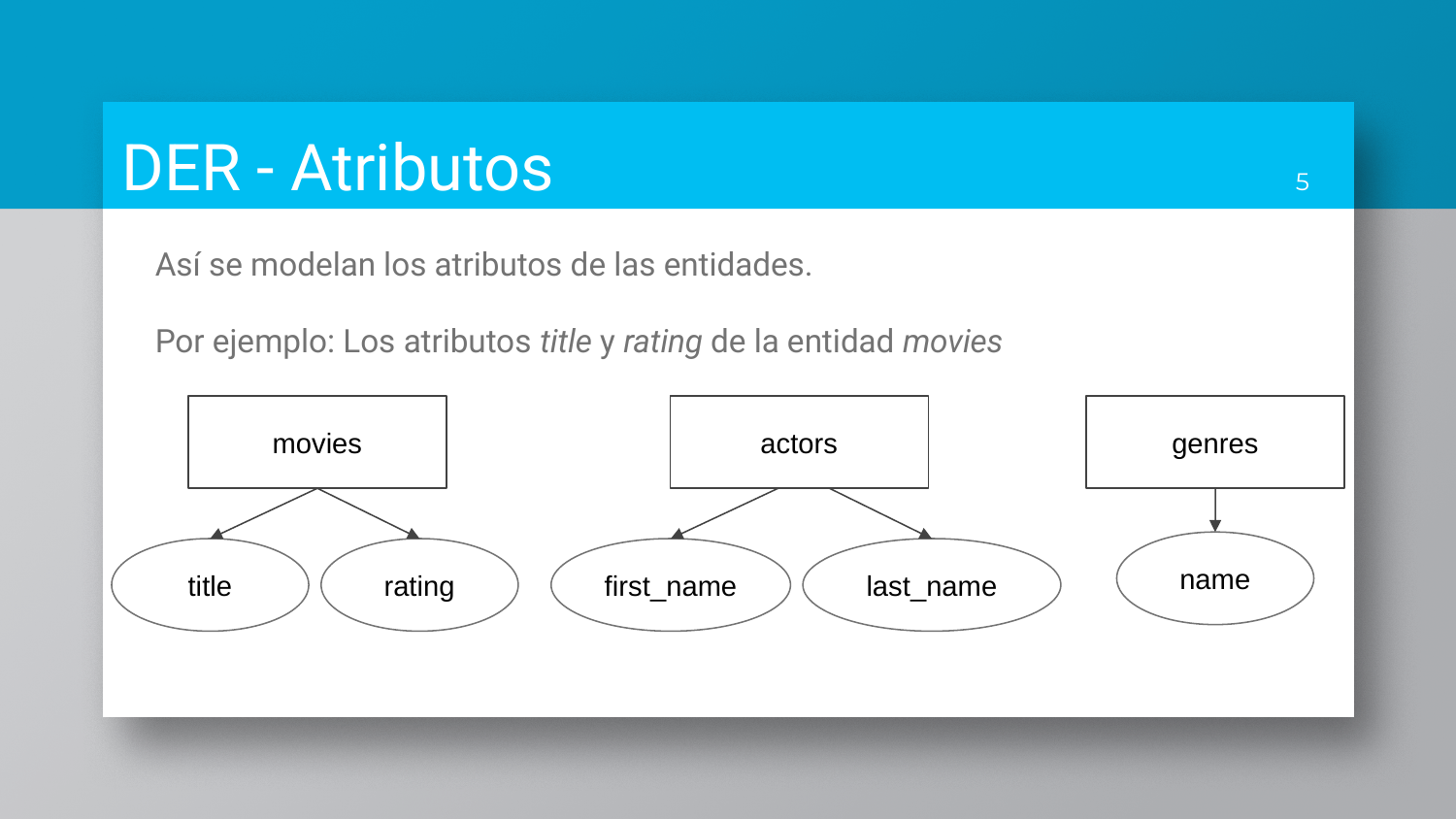

DER - Atributos
5
Así se modelan los atributos de las entidades.
Por ejemplo: Los atributos title y rating de la entidad movies
movies
actors
genres
name
title
rating
first_name
last_name